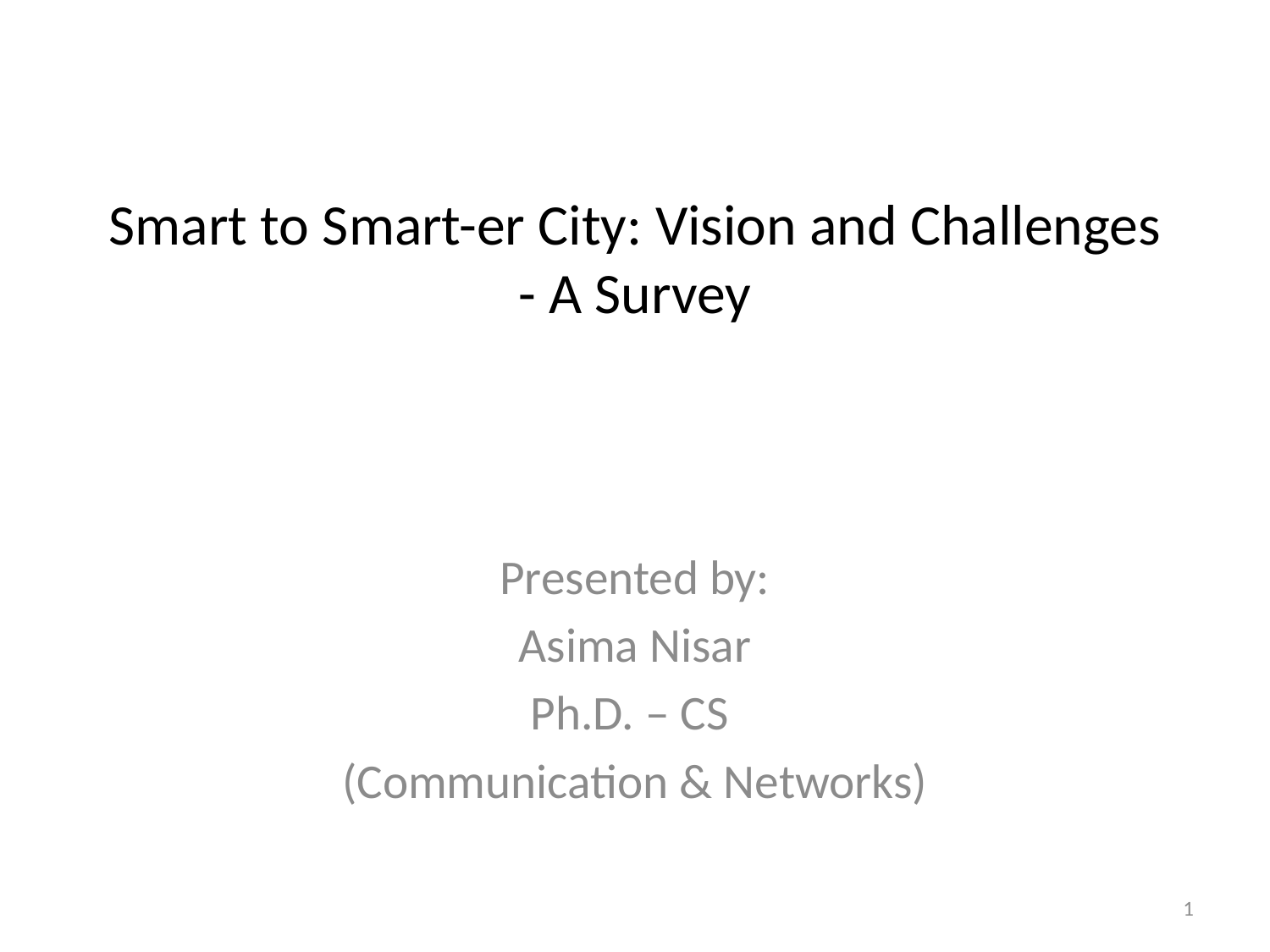

# Smart to Smart-er City: Vision and Challenges - A Survey
Presented by:
Asima Nisar
Ph.D. – CS
(Communication & Networks)
1